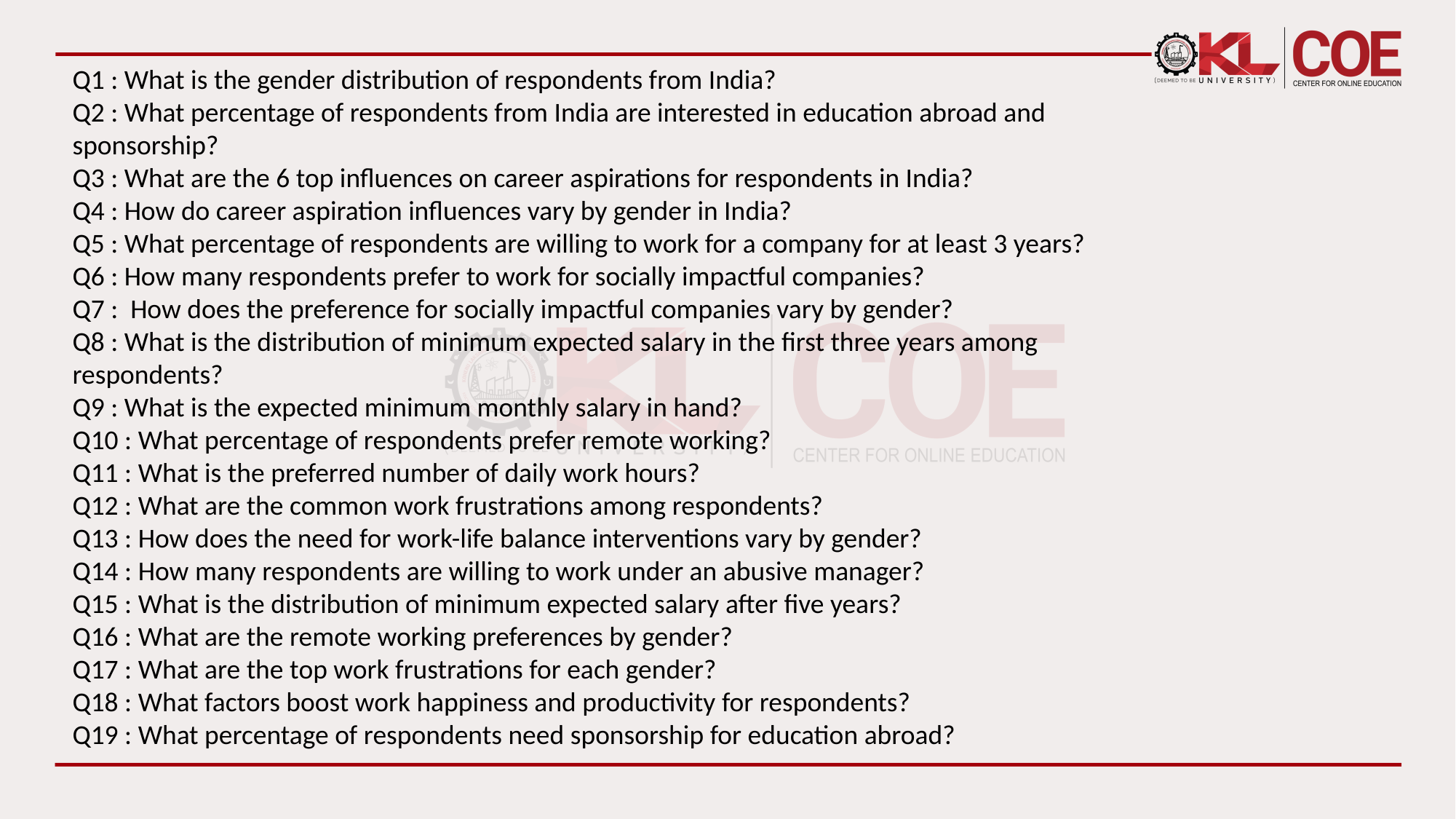

Q1 : What is the gender distribution of respondents from India?
Q2 : What percentage of respondents from India are interested in education abroad and sponsorship?
Q3 : What are the 6 top influences on career aspirations for respondents in India?
Q4 : How do career aspiration influences vary by gender in India?
Q5 : What percentage of respondents are willing to work for a company for at least 3 years?
Q6 : How many respondents prefer to work for socially impactful companies?
Q7 :  How does the preference for socially impactful companies vary by gender?
Q8 : What is the distribution of minimum expected salary in the first three years among respondents?
Q9 : What is the expected minimum monthly salary in hand?
Q10 : What percentage of respondents prefer remote working?
Q11 : What is the preferred number of daily work hours?
Q12 : What are the common work frustrations among respondents?
Q13 : How does the need for work-life balance interventions vary by gender?
Q14 : How many respondents are willing to work under an abusive manager?
Q15 : What is the distribution of minimum expected salary after five years?
Q16 : What are the remote working preferences by gender?
Q17 : What are the top work frustrations for each gender?
Q18 : What factors boost work happiness and productivity for respondents?
Q19 : What percentage of respondents need sponsorship for education abroad?